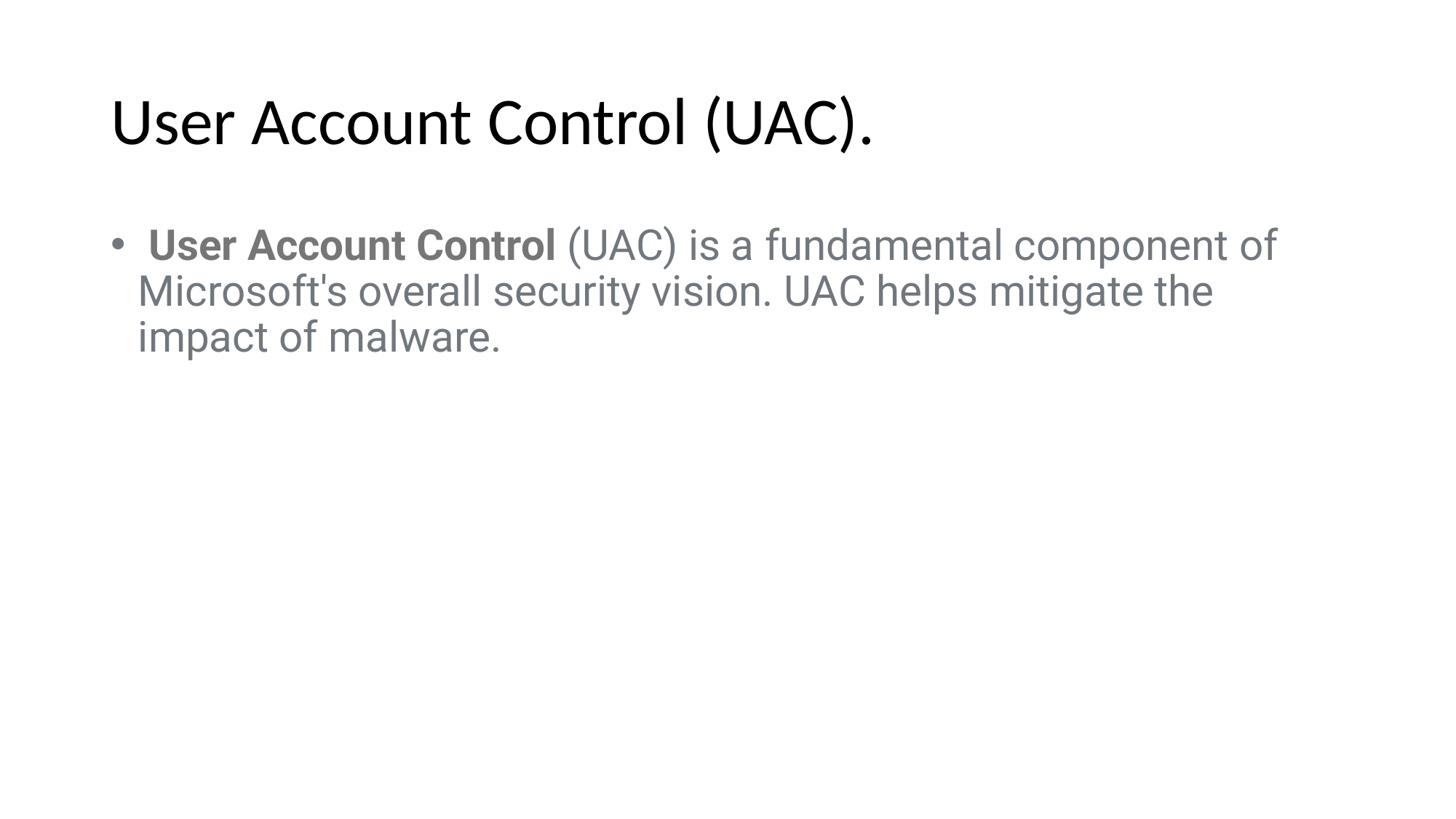

# User Account Control (UAC).
 User Account Control (UAC) is a fundamental component of Microsoft's overall security vision. UAC helps mitigate the impact of malware.